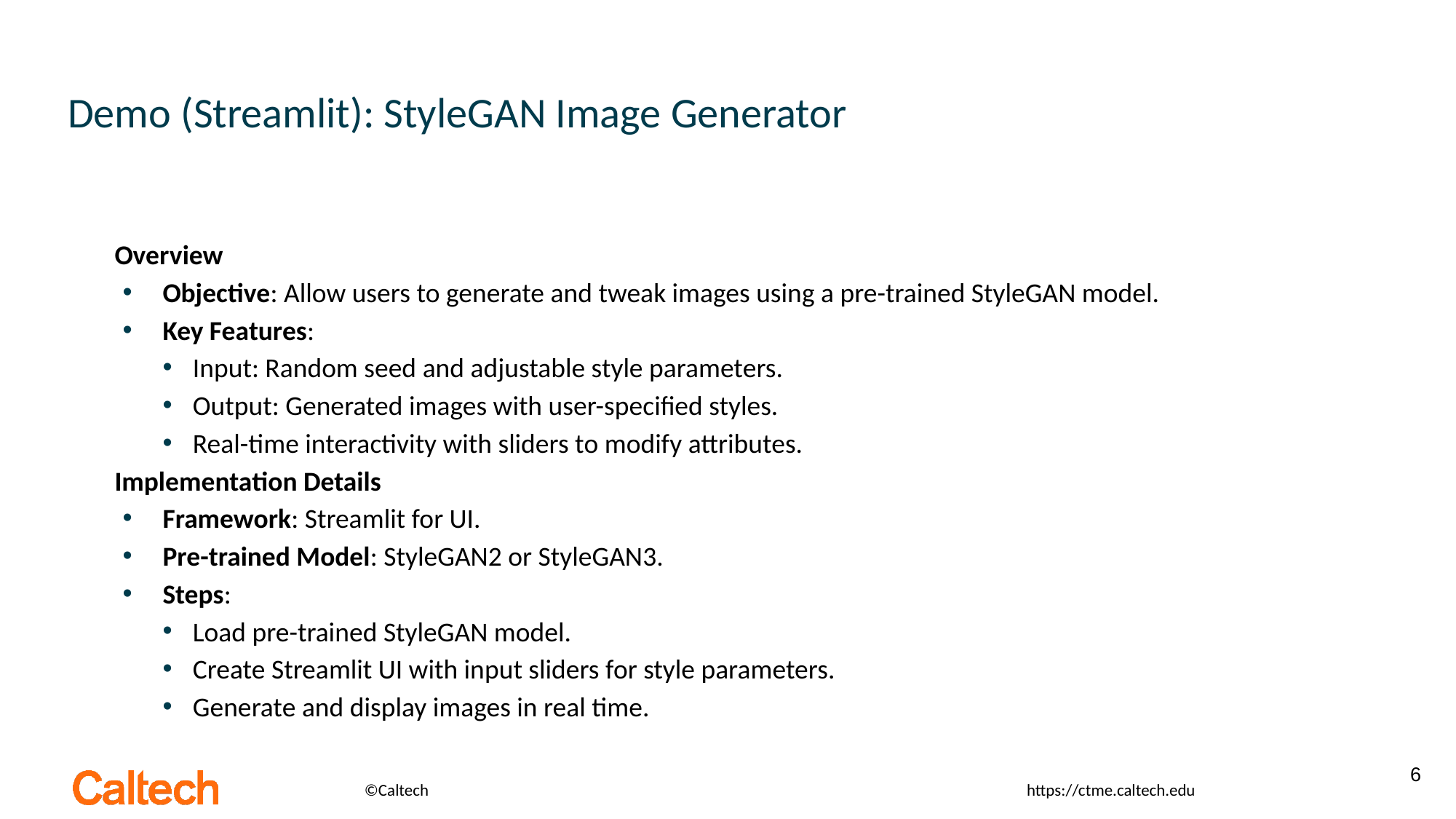

# Demo (Streamlit): StyleGAN Image Generator
Overview
Objective: Allow users to generate and tweak images using a pre-trained StyleGAN model.
Key Features:
Input: Random seed and adjustable style parameters.
Output: Generated images with user-specified styles.
Real-time interactivity with sliders to modify attributes.
Implementation Details
Framework: Streamlit for UI.
Pre-trained Model: StyleGAN2 or StyleGAN3.
Steps:
Load pre-trained StyleGAN model.
Create Streamlit UI with input sliders for style parameters.
Generate and display images in real time.

6